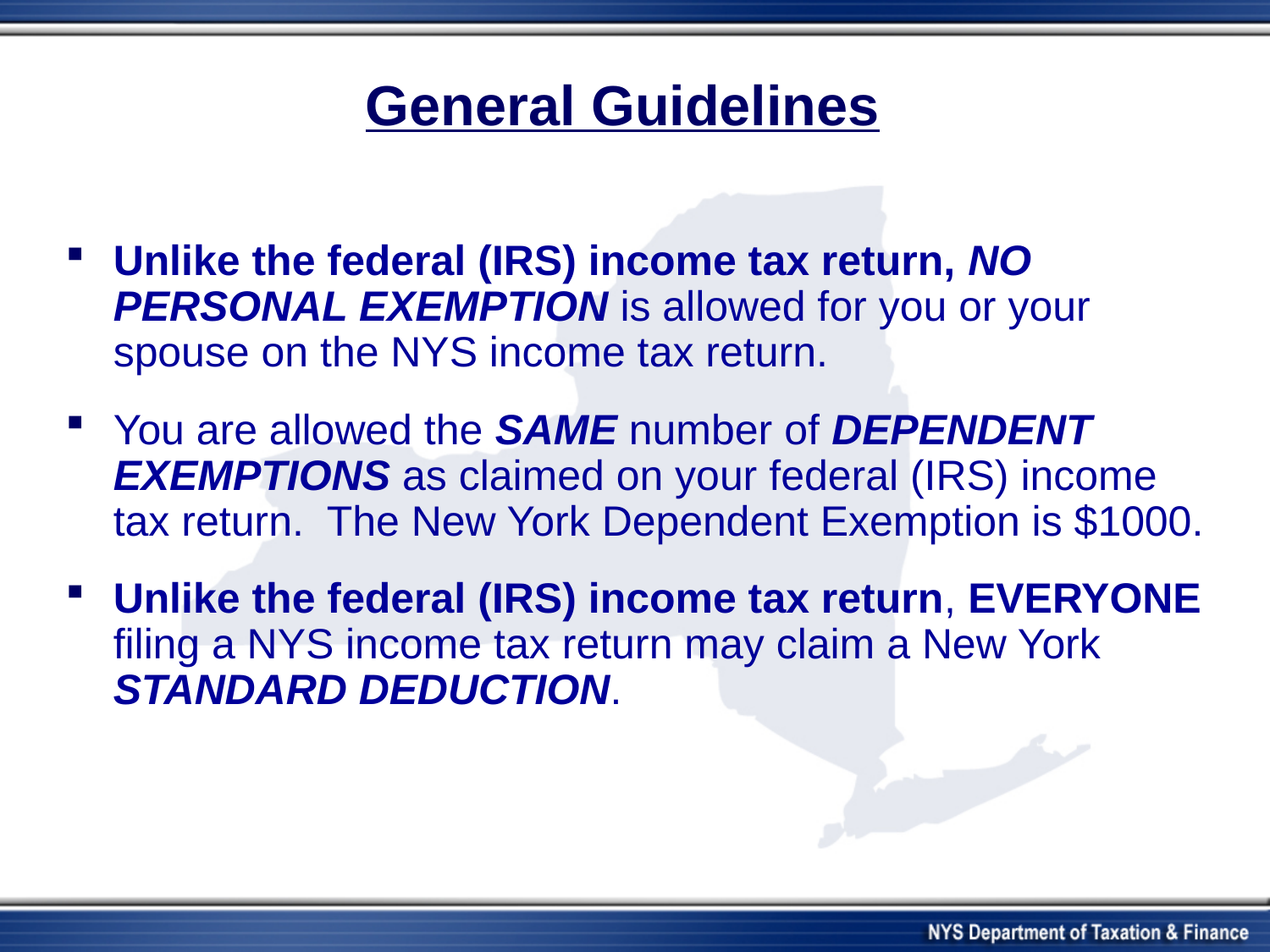

# General Guidelines
Unlike the federal (IRS) income tax return, NO PERSONAL EXEMPTION is allowed for you or your spouse on the NYS income tax return.
You are allowed the SAME number of DEPENDENT EXEMPTIONS as claimed on your federal (IRS) income tax return.  The New York Dependent Exemption is $1000.
Unlike the federal (IRS) income tax return, EVERYONE filing a NYS income tax return may claim a New York STANDARD DEDUCTION.